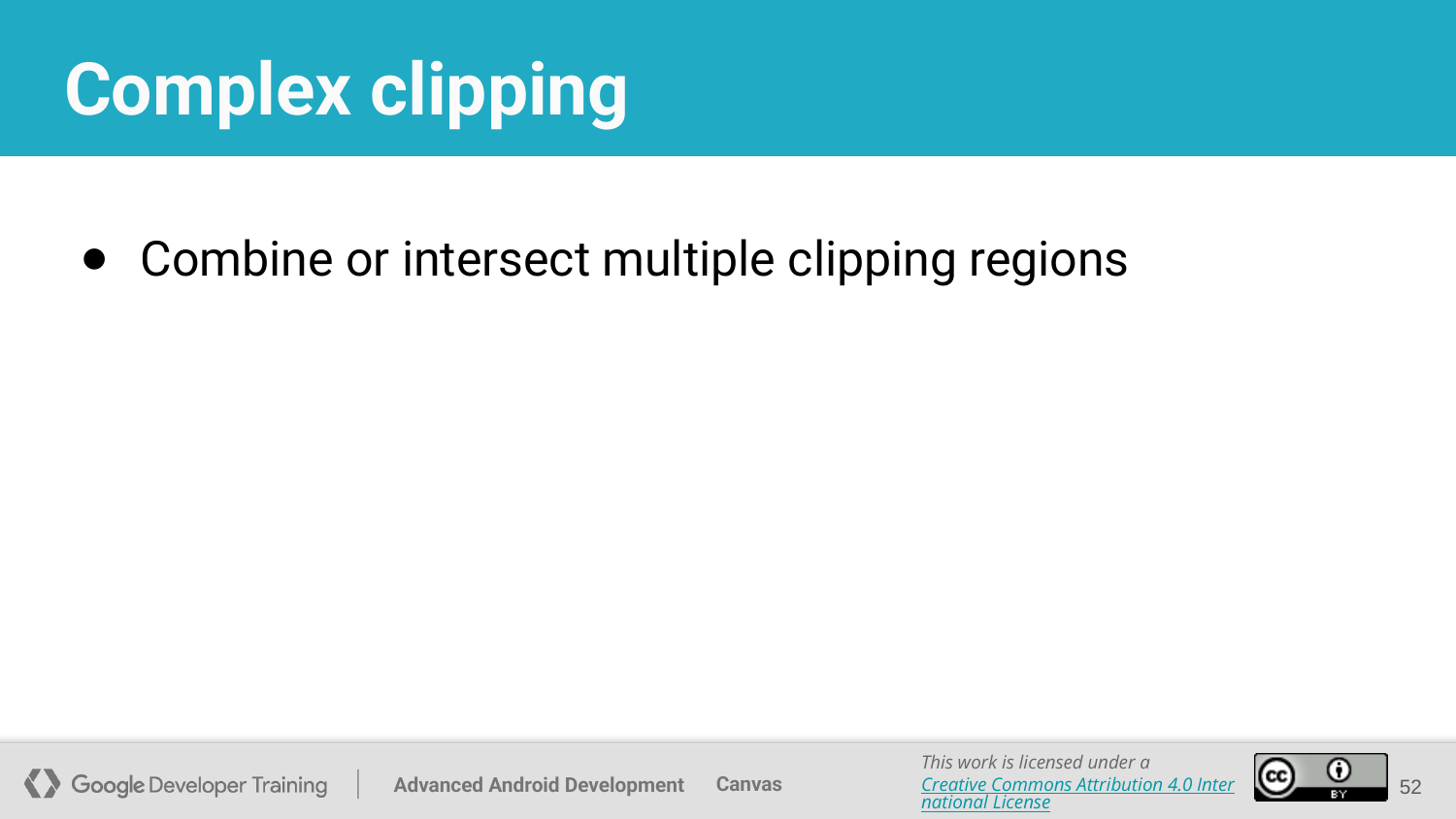

# Complex clipping

Combine or intersect multiple clipping regions

52